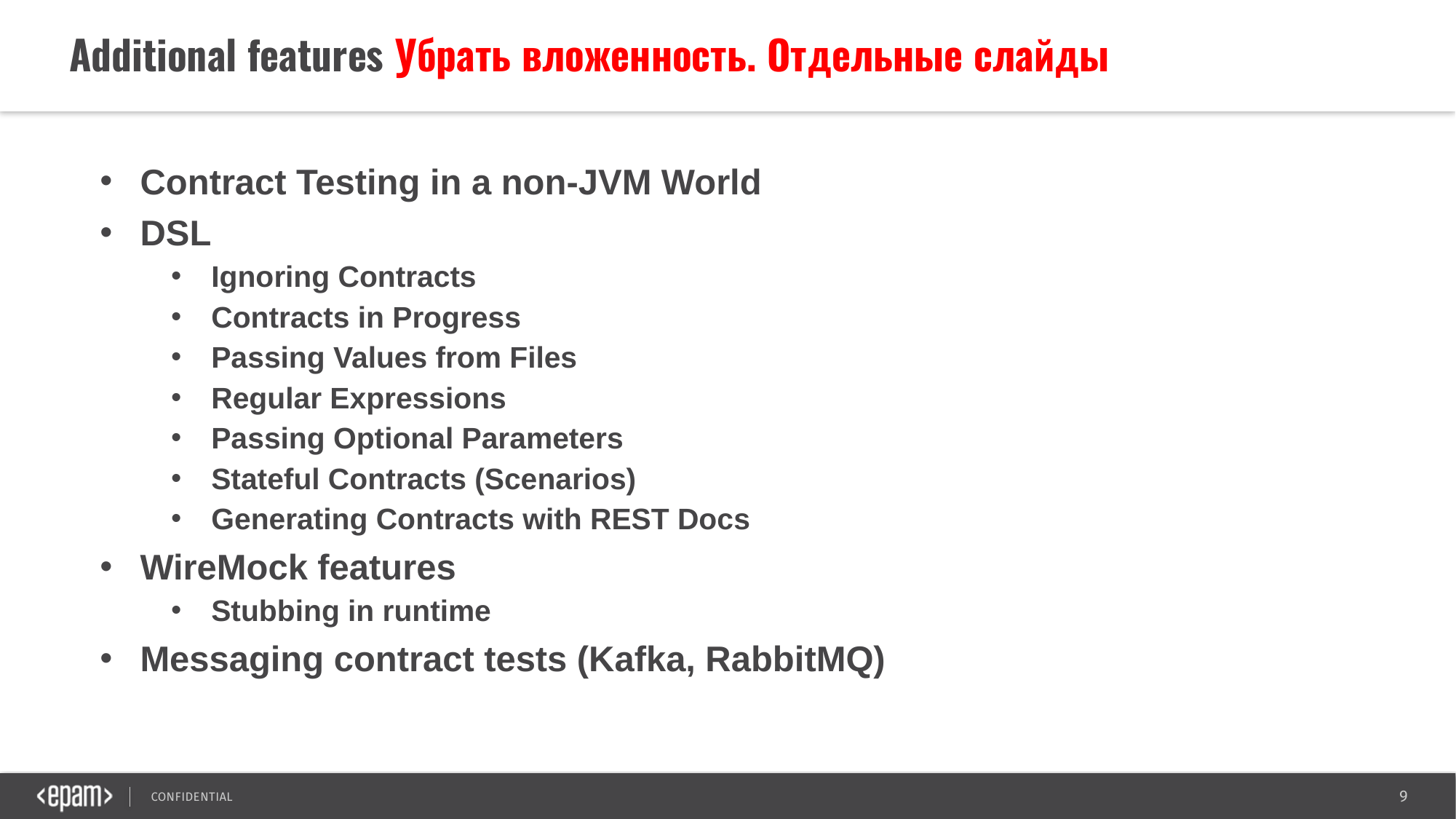

Additional features Убрать вложенность. Отдельные слайды
Contract Testing in a non-JVM World
DSL
Ignoring Contracts
Contracts in Progress
Passing Values from Files
Regular Expressions
Passing Optional Parameters
Stateful Contracts (Scenarios)
Generating Contracts with REST Docs
WireMock features
Stubbing in runtime
Messaging contract tests (Kafka, RabbitMQ)